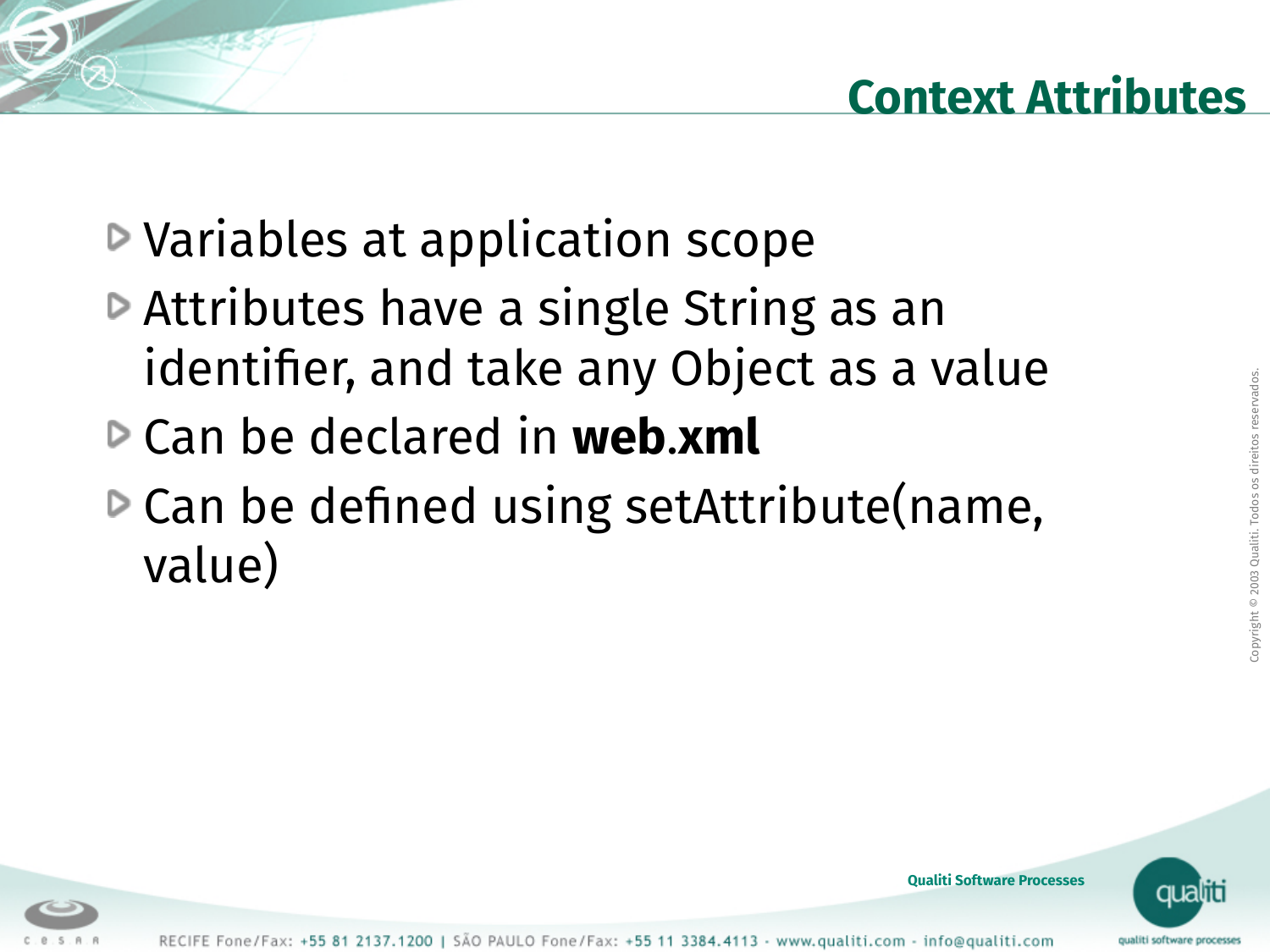

# Context Attributes
Variables at application scope
Attributes have a single String as an identifier, and take any Object as a value
Can be declared in web.xml
Can be defined using setAttribute(name, value)